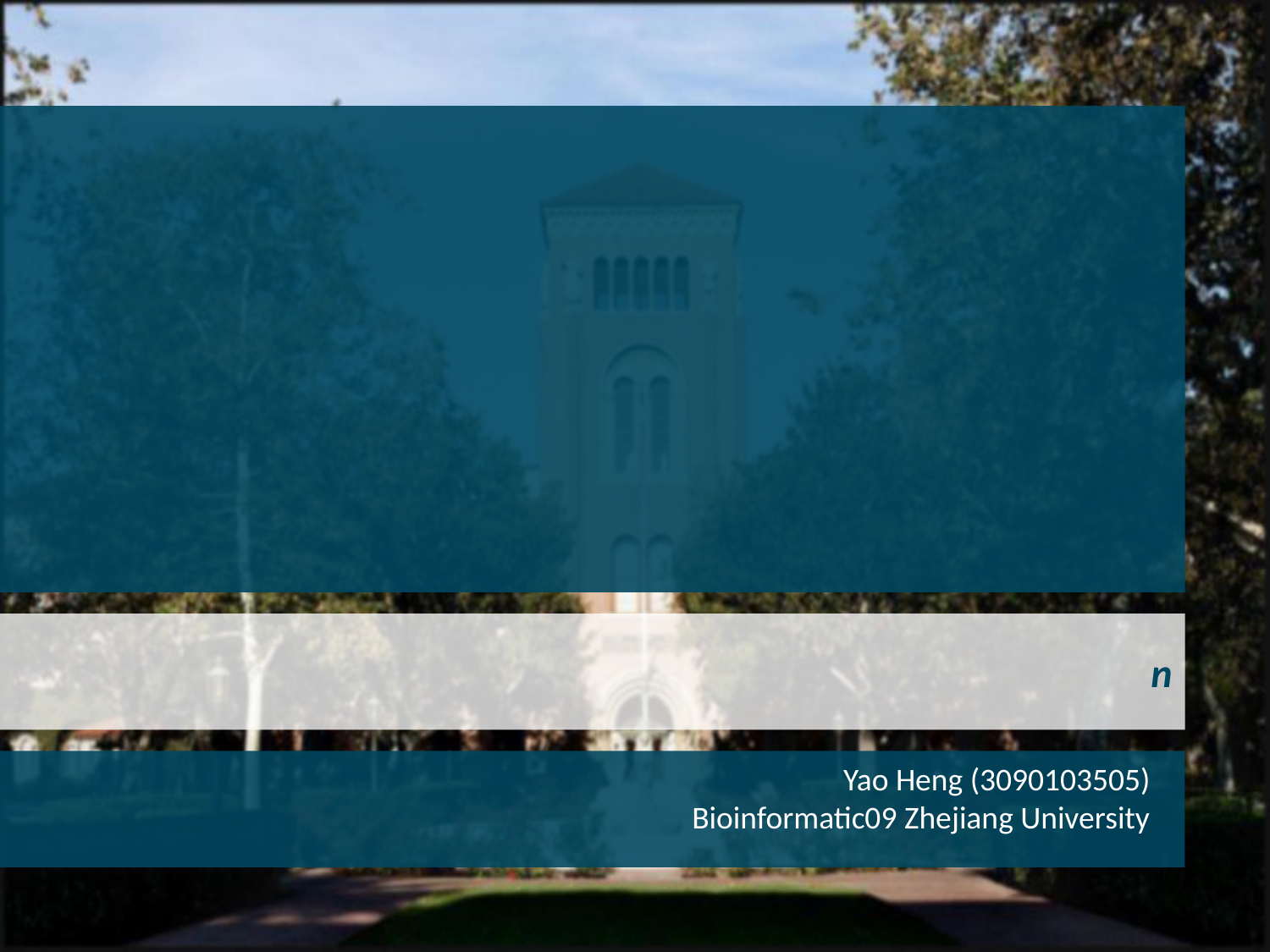

#

n
Yao Heng (3090103505)
Bioinformatic09 Zhejiang University